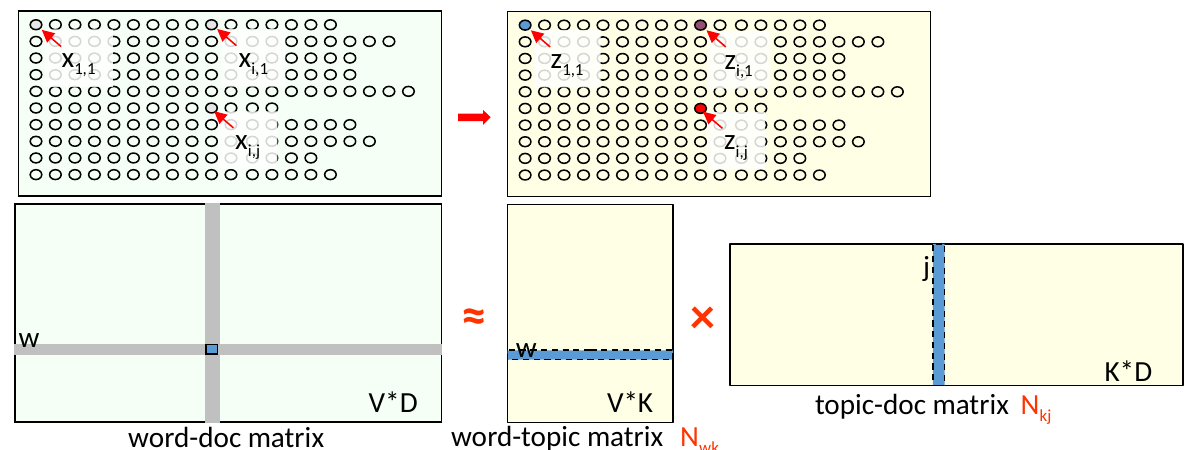

xi,1
x1,1

xi,j

z1,1

zi,1

zi,j

j

j

≈
×
w
w
K*D

V*D
V*K
Nkj
topic-doc matrix
Nwk
word-topic matrix
word-doc matrix